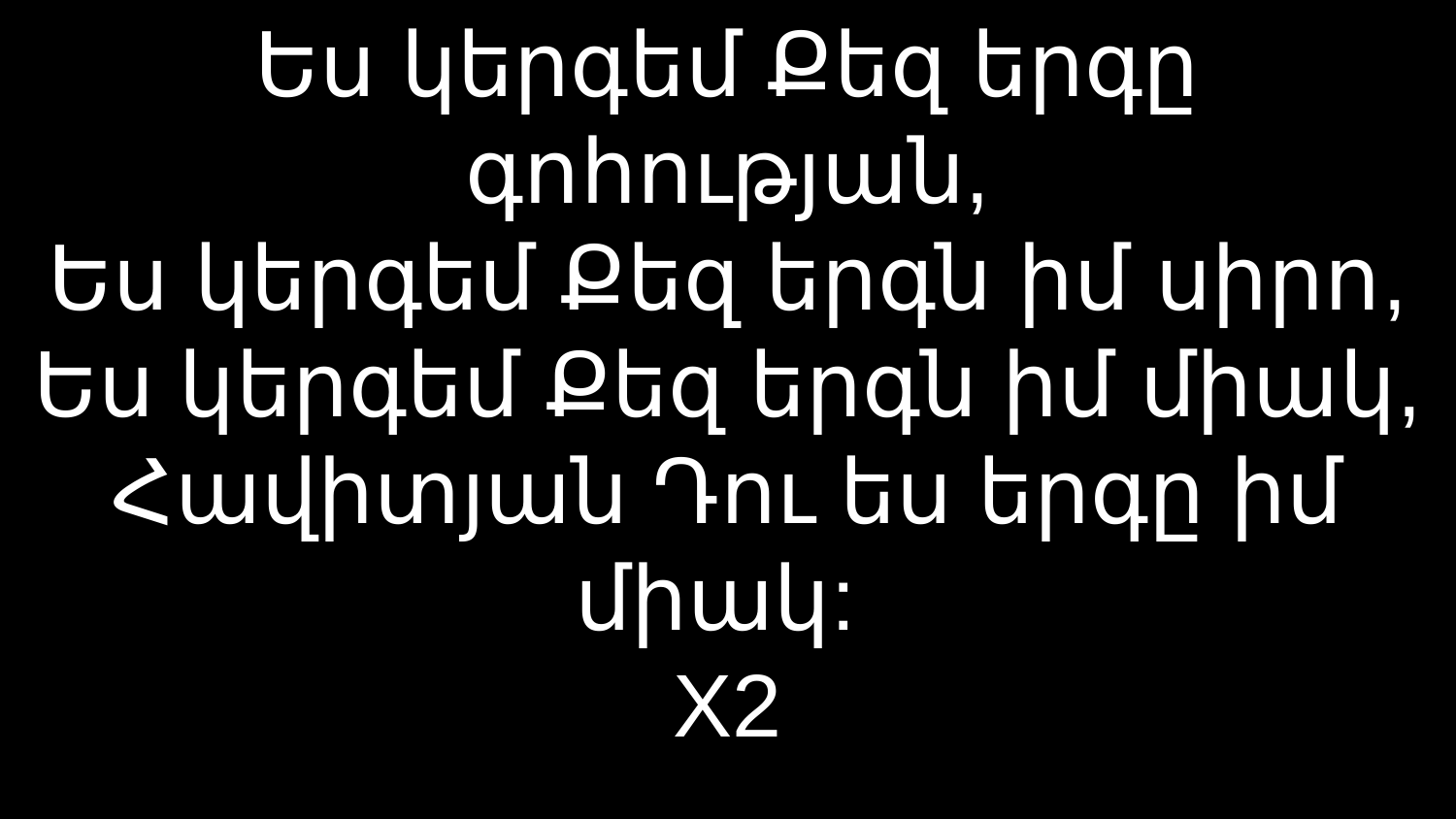

# Ես կերգեմ Քեզ երգը գոհության, Ես կերգեմ Քեզ երգն իմ սիրո, Ես կերգեմ Քեզ երգն իմ միակ, Հավիտյան Դու ես երգը իմ միակ: X2